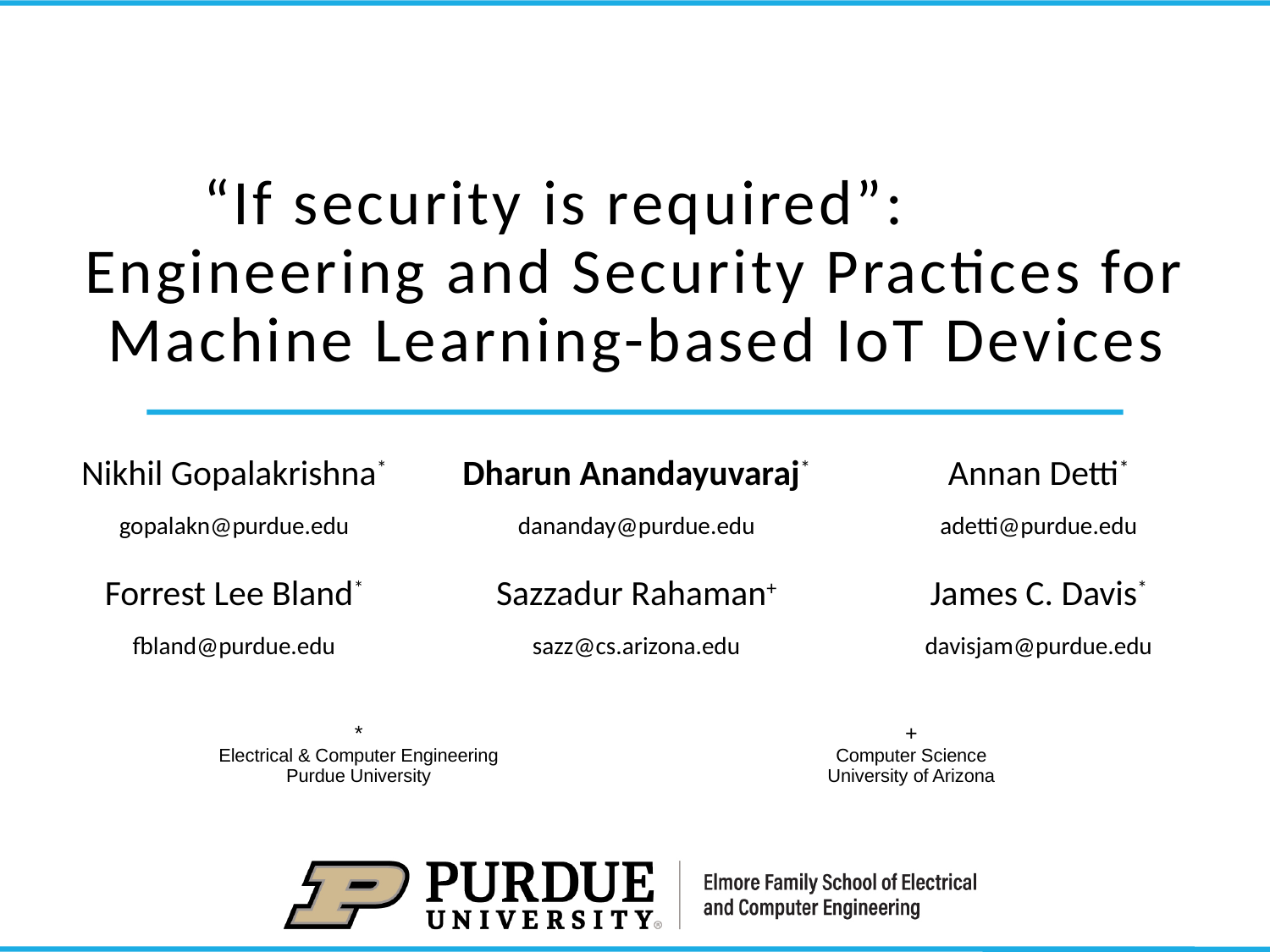

# “If security is required”:          Engineering and Security Practices for Machine Learning-based IoT Devices
| Nikhil Gopalakrishna\* | Dharun Anandayuvaraj\* | Annan Detti\* |
| --- | --- | --- |
| gopalakn@purdue.edu | dananday@purdue.edu | adetti@purdue.edu |
|  |  |  |
| Forrest Lee Bland\* | Sazzadur Rahaman+ | James C. Davis\* |
| fbland@purdue.edu | sazz@cs.arizona.edu | davisjam@purdue.edu |
+
Computer Science
University of Arizona
*
Electrical & Computer Engineering
Purdue University